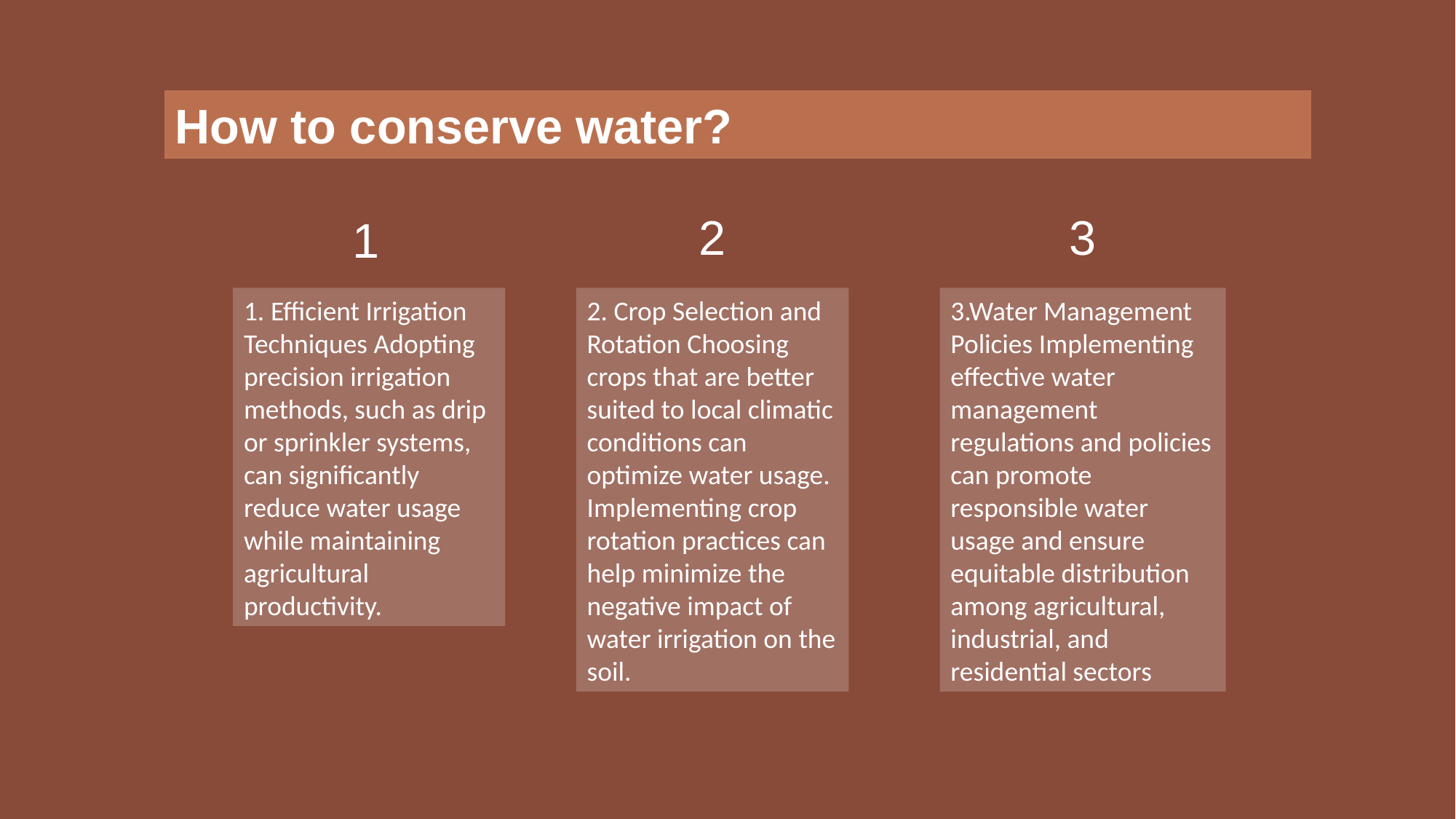

How to conserve water?
2
3
1
1. Efficient Irrigation Techniques Adopting precision irrigation methods, such as drip or sprinkler systems, can significantly reduce water usage while maintaining agricultural productivity.
2. Crop Selection and Rotation Choosing crops that are better suited to local climatic conditions can optimize water usage. Implementing crop rotation practices can help minimize the negative impact of water irrigation on the soil.
3.Water Management Policies Implementing effective water management regulations and policies can promote responsible water usage and ensure equitable distribution among agricultural, industrial, and residential sectors